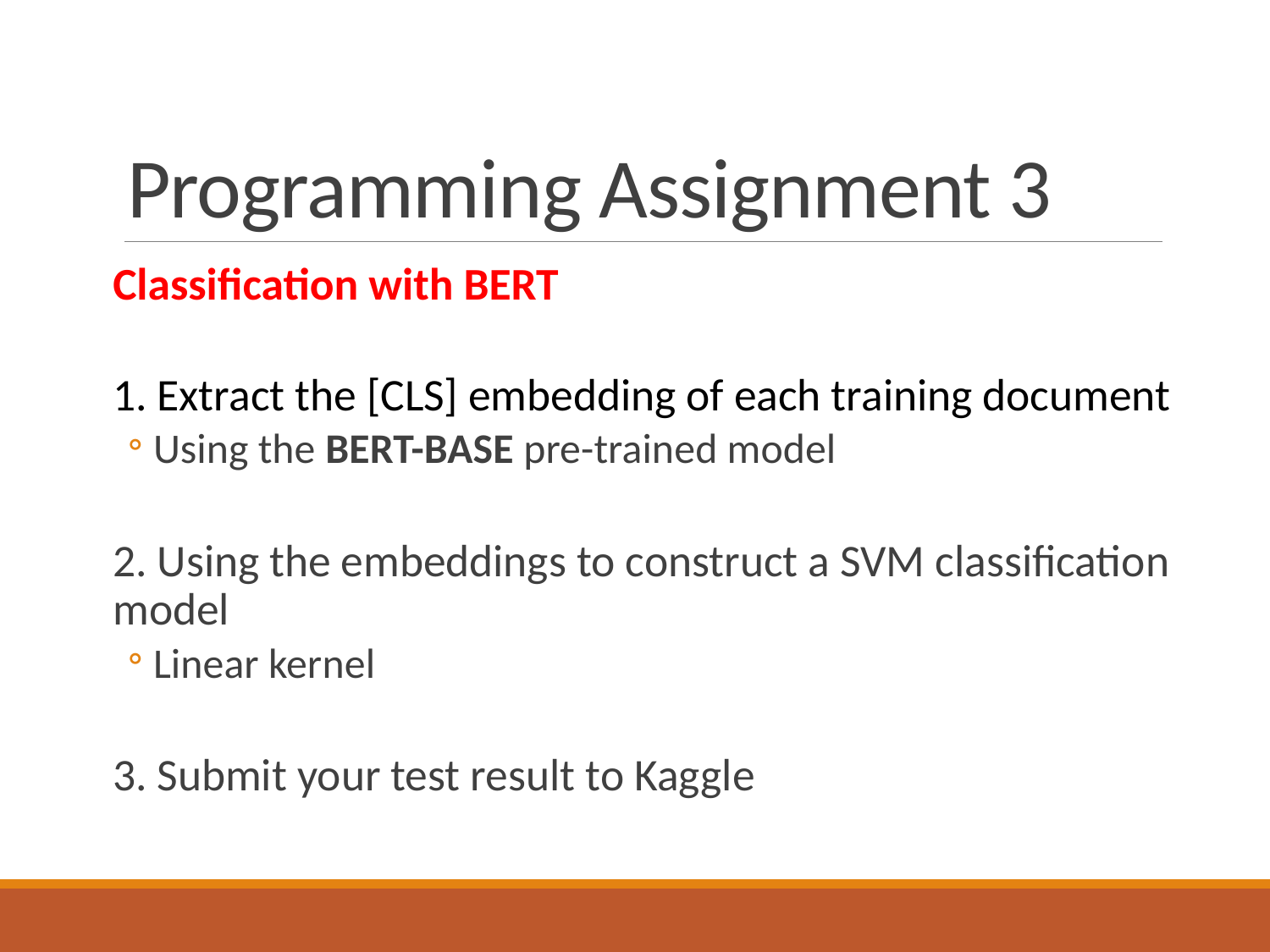

# Programming Assignment 3
Classification with BERT

1. Extract the [CLS] embedding of each training document
Using the BERT-BASE pre-trained model

2. Using the embeddings to construct a SVM classification model
Linear kernel

3. Submit your test result to Kaggle